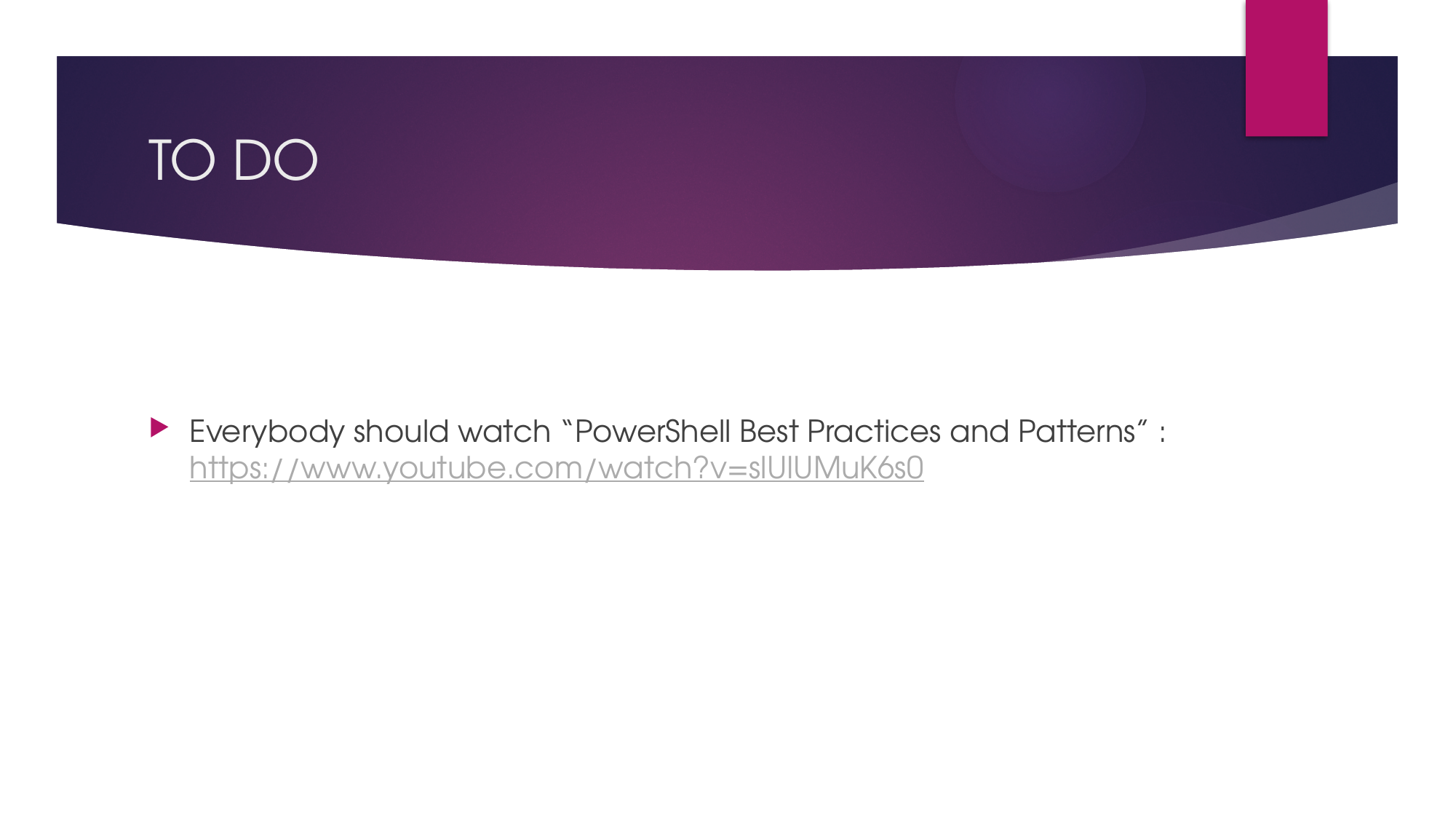

# TO DO

Everybody should watch “PowerShell Best Practices and Patterns” : https://www.youtube.com/watch?v=slUIUMuK6s0